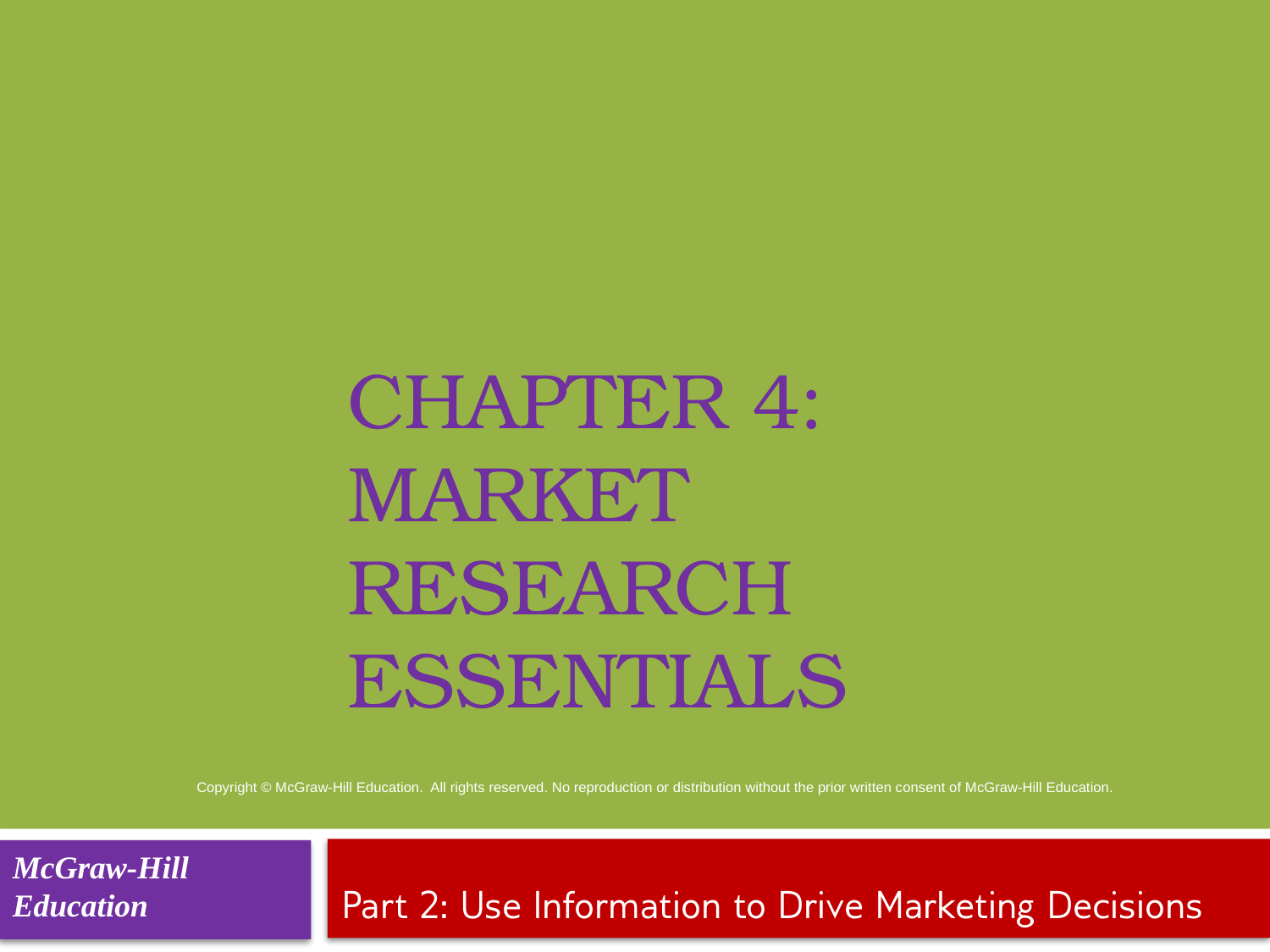

# Chapter 4: Market Research Essentials
Copyright © McGraw-Hill Education.  All rights reserved. No reproduction or distribution without the prior written consent of McGraw-Hill Education.

McGraw-Hill Education
Part 2: Use Information to Drive Marketing Decisions